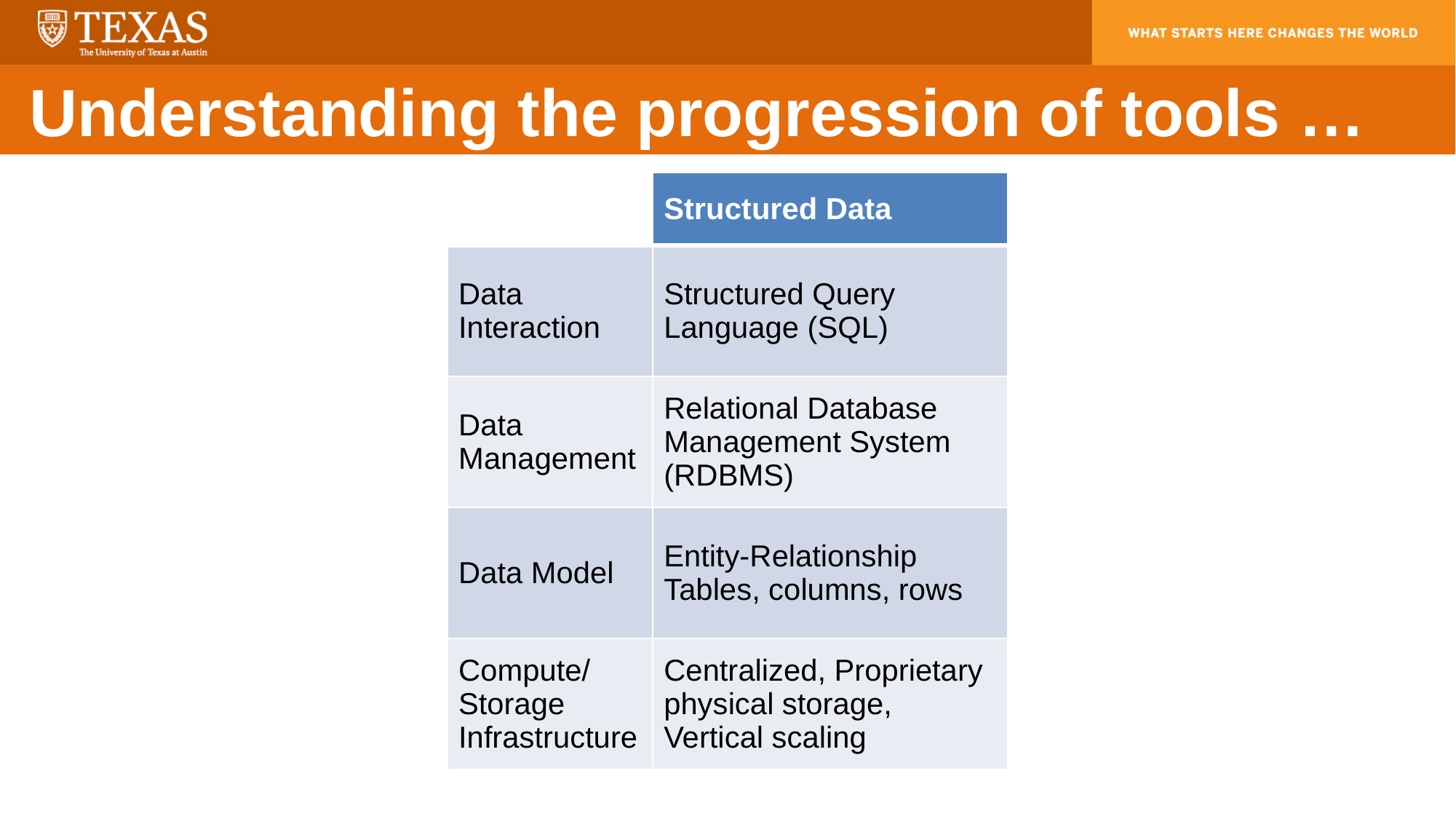

Understanding the progression of tools …
|  | Structured Data |
| --- | --- |
| Data Interaction | Structured Query Language (SQL) |
| Data Management | Relational Database Management System (RDBMS) |
| Data Model | Entity-Relationship Tables, columns, rows |
| Compute/ Storage Infrastructure | Centralized, Proprietary physical storage, Vertical scaling |
7